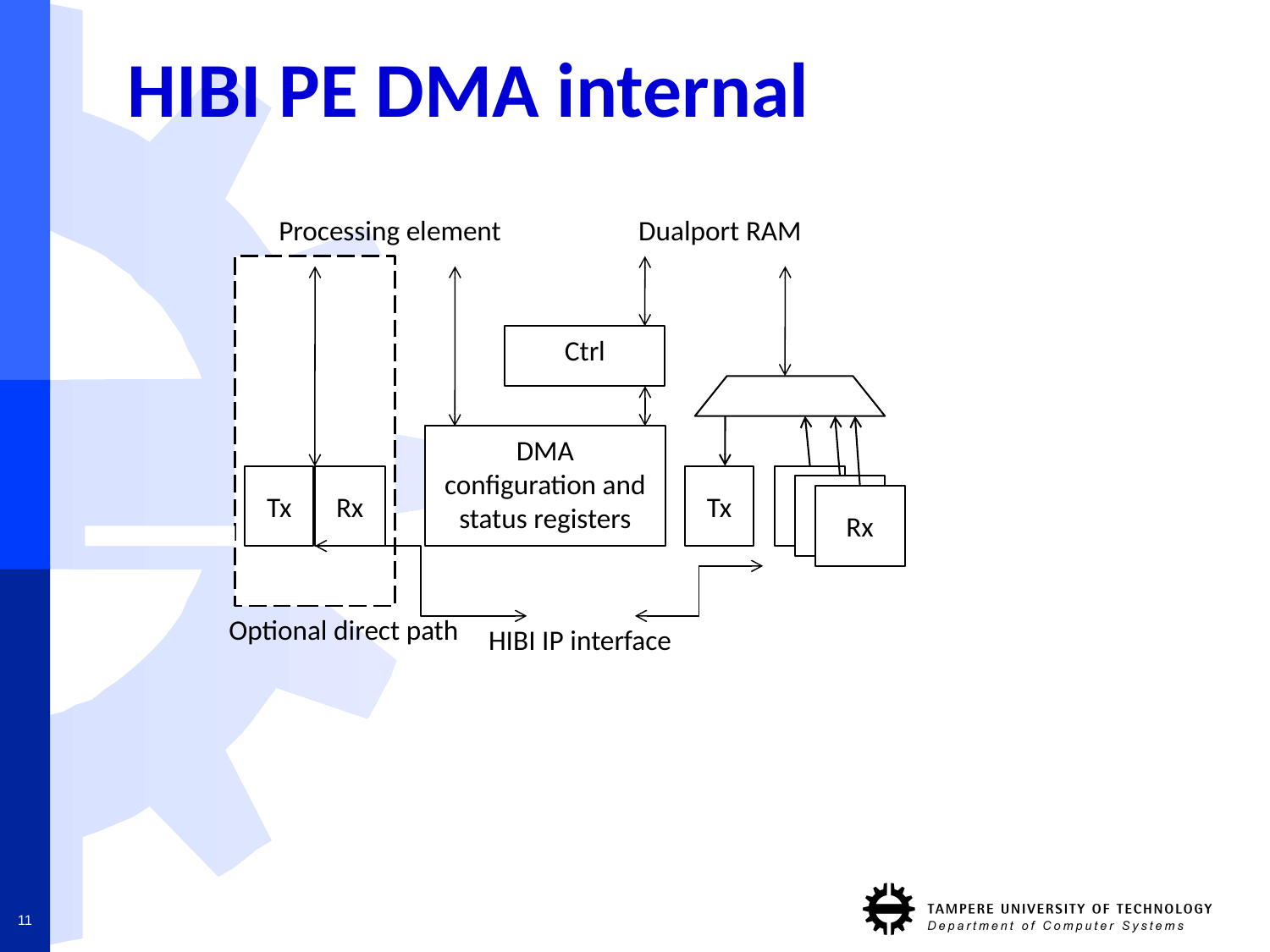

# HIBI PE DMA internal
Processing element
Dualport RAM

Ctrl

DMA configuration and status registers
Tx
Rx
Tx
Rx
Rx
Rx

Optional direct path
HIBI IP interface
11